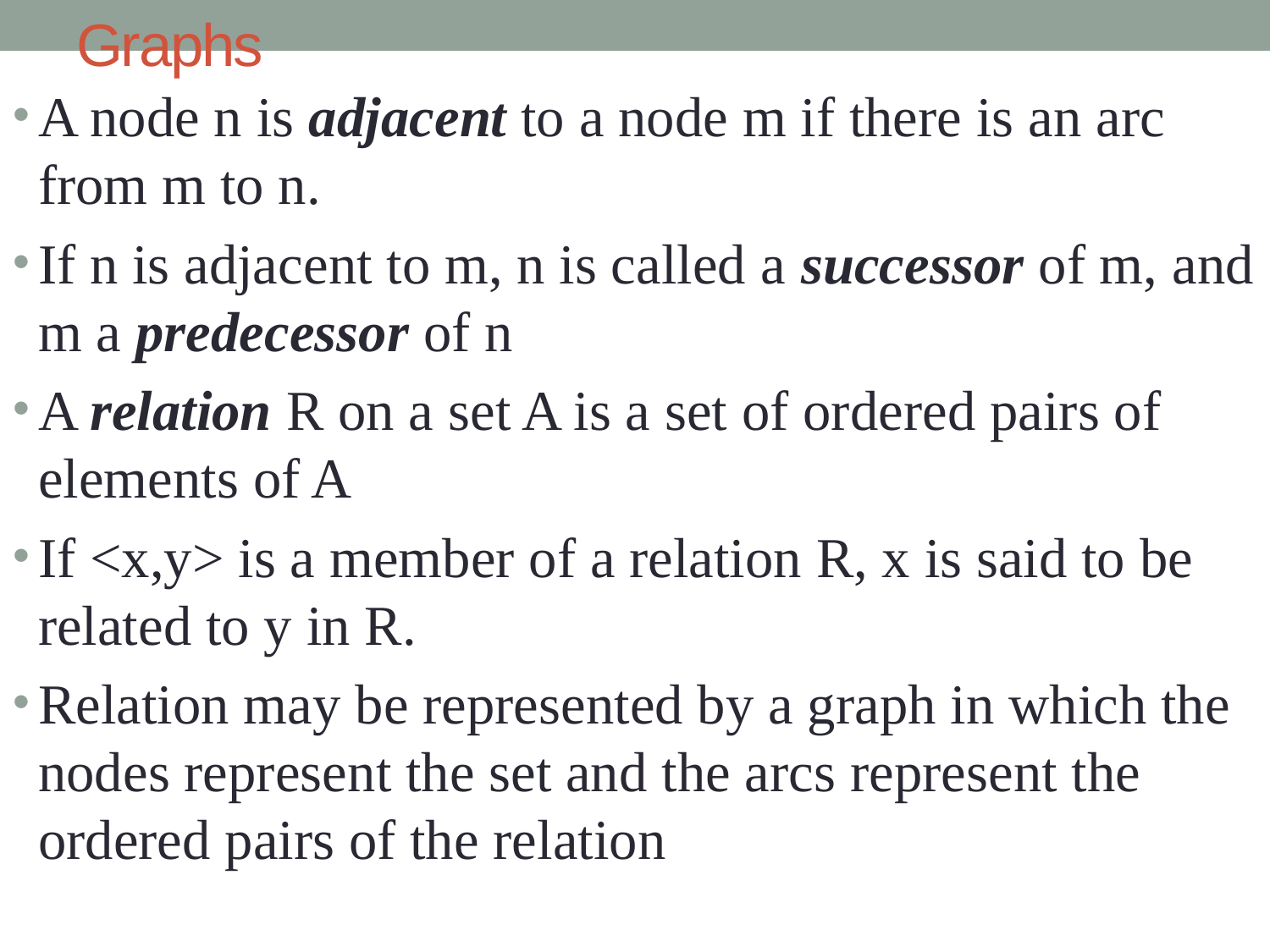

# Graphs
A node n is adjacent to a node m if there is an arc from m to n.
If n is adjacent to m, n is called a successor of m, and m a predecessor of n
A relation R on a set A is a set of ordered pairs of elements of A
If <x,y> is a member of a relation R, x is said to be related to y in R.
Relation may be represented by a graph in which the nodes represent the set and the arcs represent the ordered pairs of the relation